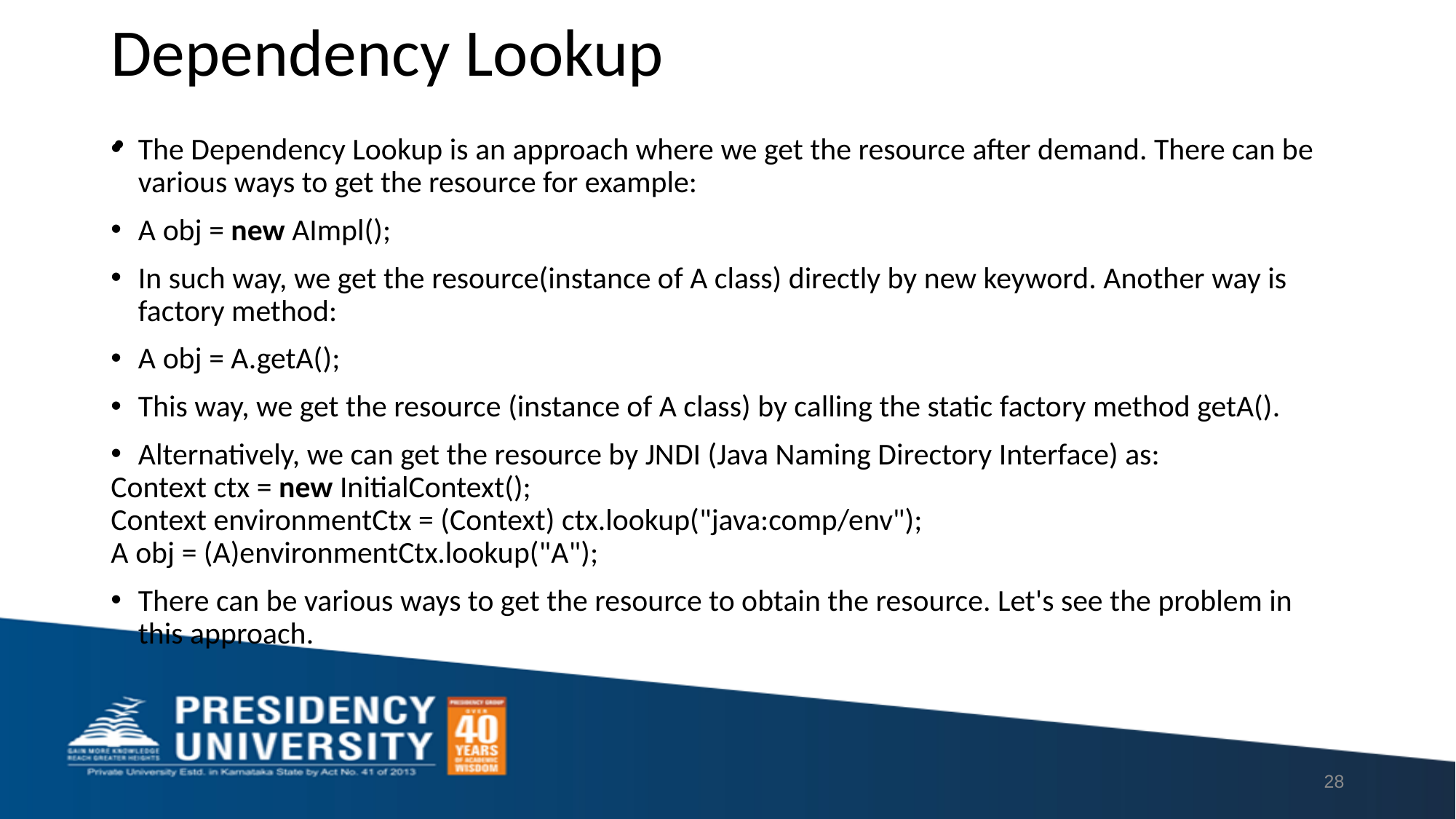

# Dependency Lookup .
The Dependency Lookup is an approach where we get the resource after demand. There can be various ways to get the resource for example:
A obj = new AImpl();
In such way, we get the resource(instance of A class) directly by new keyword. Another way is factory method:
A obj = A.getA();
This way, we get the resource (instance of A class) by calling the static factory method getA().
Alternatively, we can get the resource by JNDI (Java Naming Directory Interface) as:
Context ctx = new InitialContext();
Context environmentCtx = (Context) ctx.lookup("java:comp/env");
A obj = (A)environmentCtx.lookup("A");
There can be various ways to get the resource to obtain the resource. Let's see the problem in this approach.

28